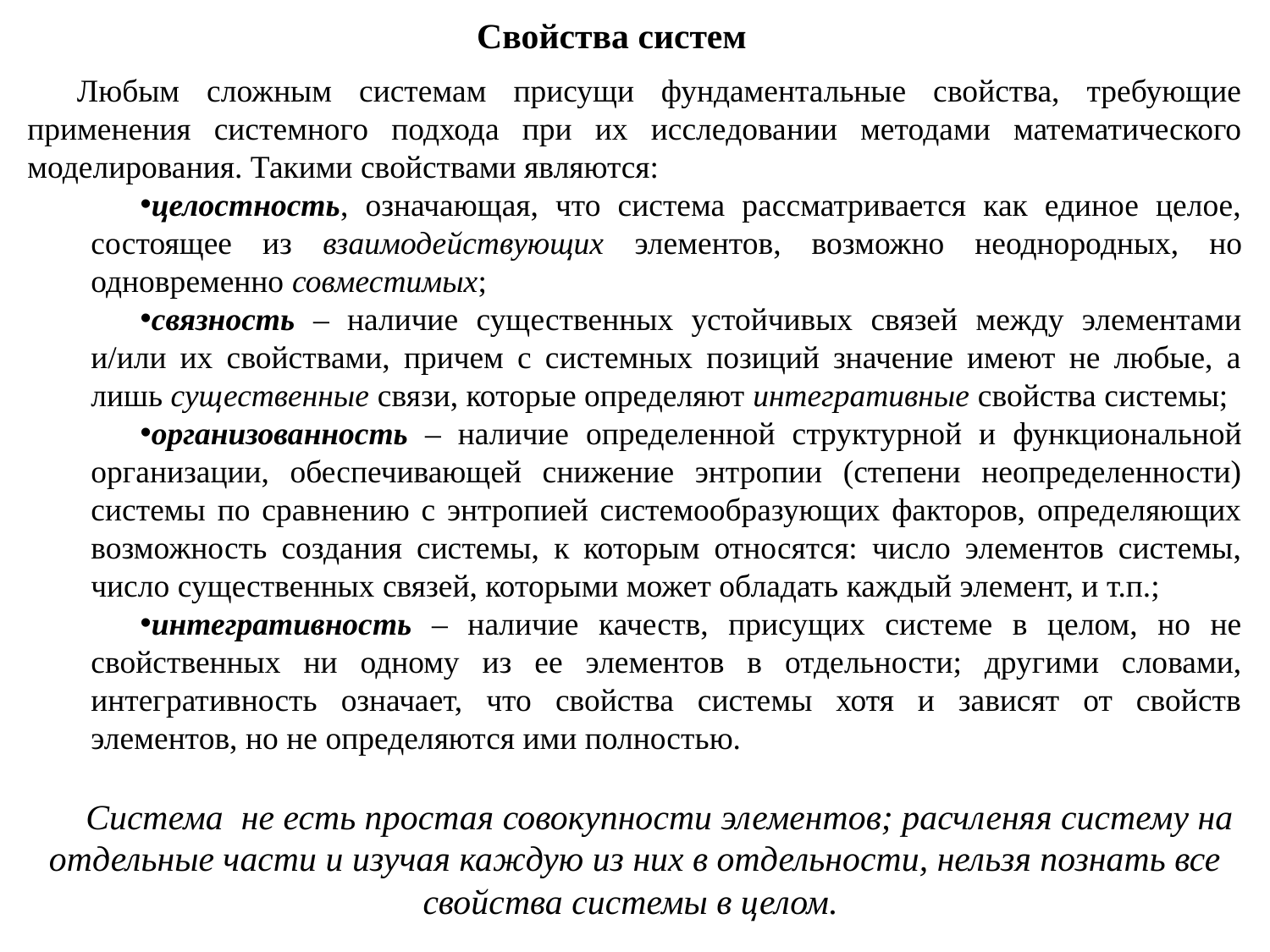

Свойства систем
Любым сложным системам присущи фундаментальные свойства, требующие применения системного подхода при их исследовании методами математического моделирования. Такими свойствами являются:
целостность, означающая, что система рассматривается как единое целое, состоящее из взаимодействующих элементов, возможно неоднородных, но одновременно совместимых;
связность – наличие существенных устойчивых связей между элементами и/или их свойствами, причем с системных позиций значение имеют не любые, а лишь существенные связи, которые определяют интегративные свойства системы;
организованность – наличие определенной структурной и функциональной организации, обеспечивающей снижение энтропии (степени неопределенности) системы по сравнению с энтропией системообразующих факторов, определяющих возможность создания системы, к которым относятся: число элементов системы, число существенных связей, которыми может обладать каждый элемент, и т.п.;
интегративность – наличие качеств, присущих системе в целом, но не свойственных ни одному из ее элементов в отдельности; другими словами, интегративность означает, что свойства системы хотя и зависят от свойств элементов, но не определяются ими полностью.

Система  не есть простая совокупности элементов; расчленяя систему на отдельные части и изучая каждую из них в отдельности, нельзя познать все свойства системы в целом.